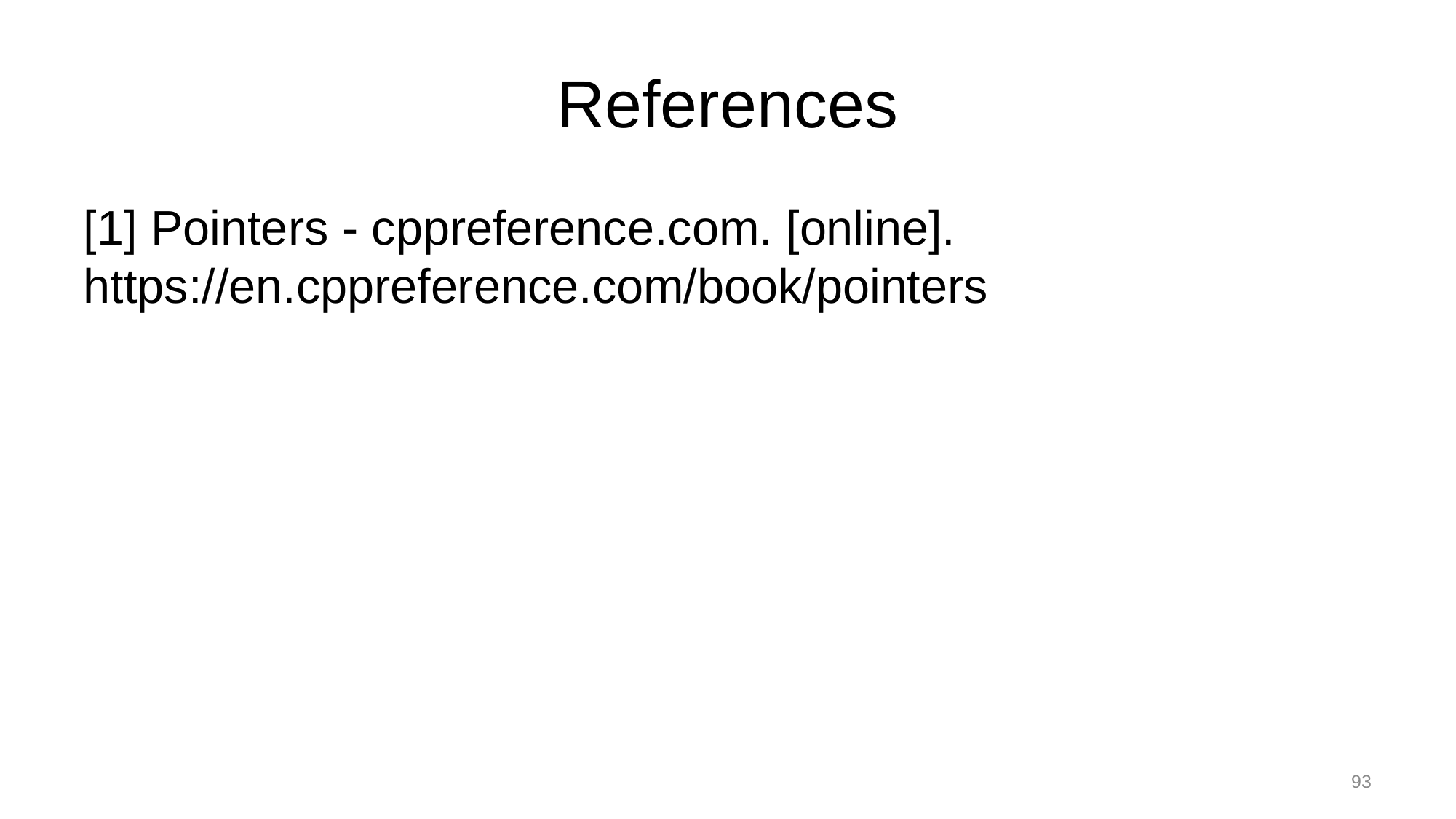

# References
[1] Pointers - cppreference.com. [online]. https://en.cppreference.com/book/pointers
93